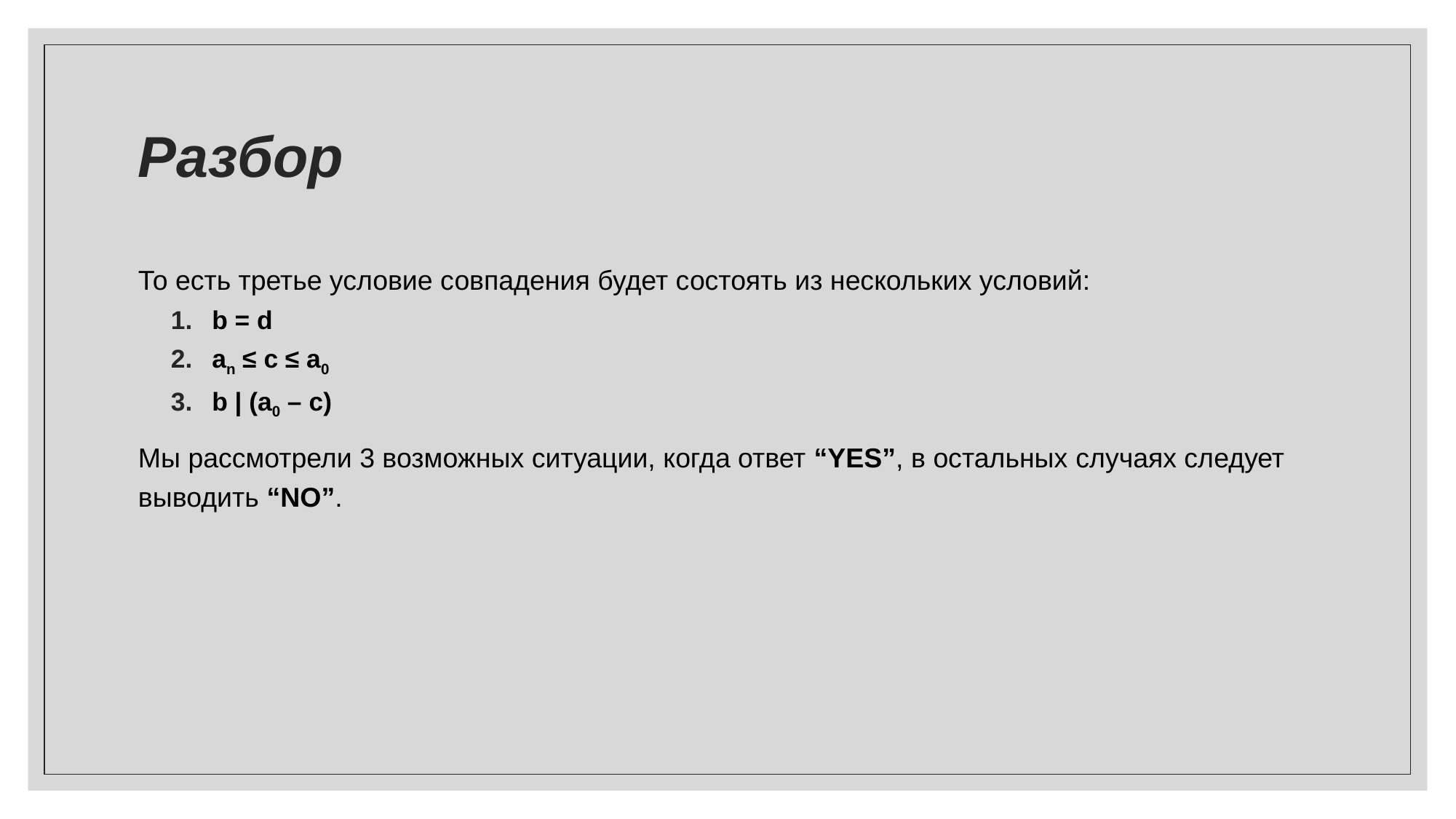

# Разбор
То есть третье условие совпадения будет состоять из нескольких условий:
b = d
an ≤ c ≤ a0
b | (a0 – c)
Мы рассмотрели 3 возможных ситуации, когда ответ “YES”, в остальных случаях следует выводить “NO”.